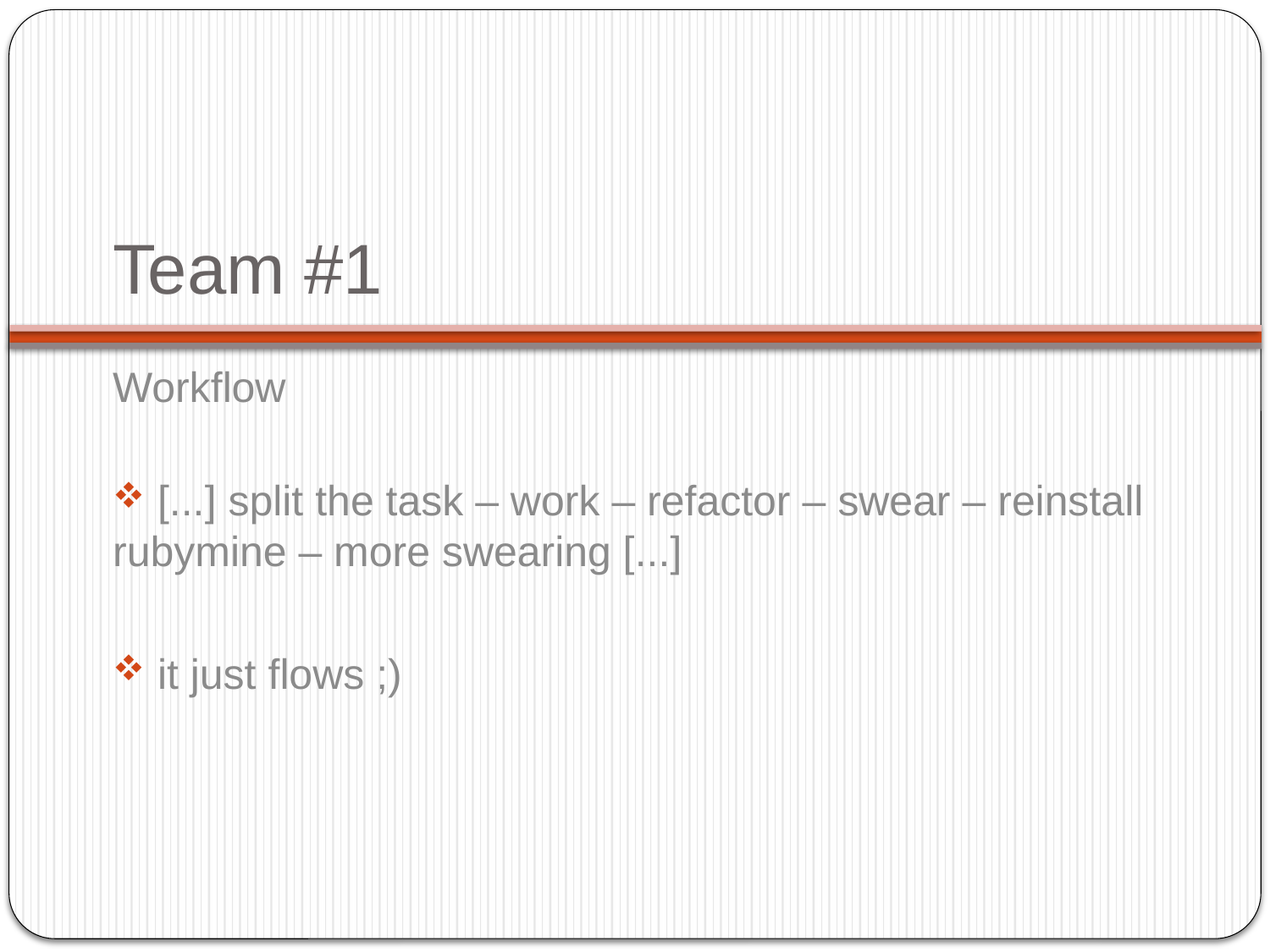

# Team #1
Workflow
 [...] split the task – work – refactor – swear – reinstall rubymine – more swearing [...]

 it just flows ;)